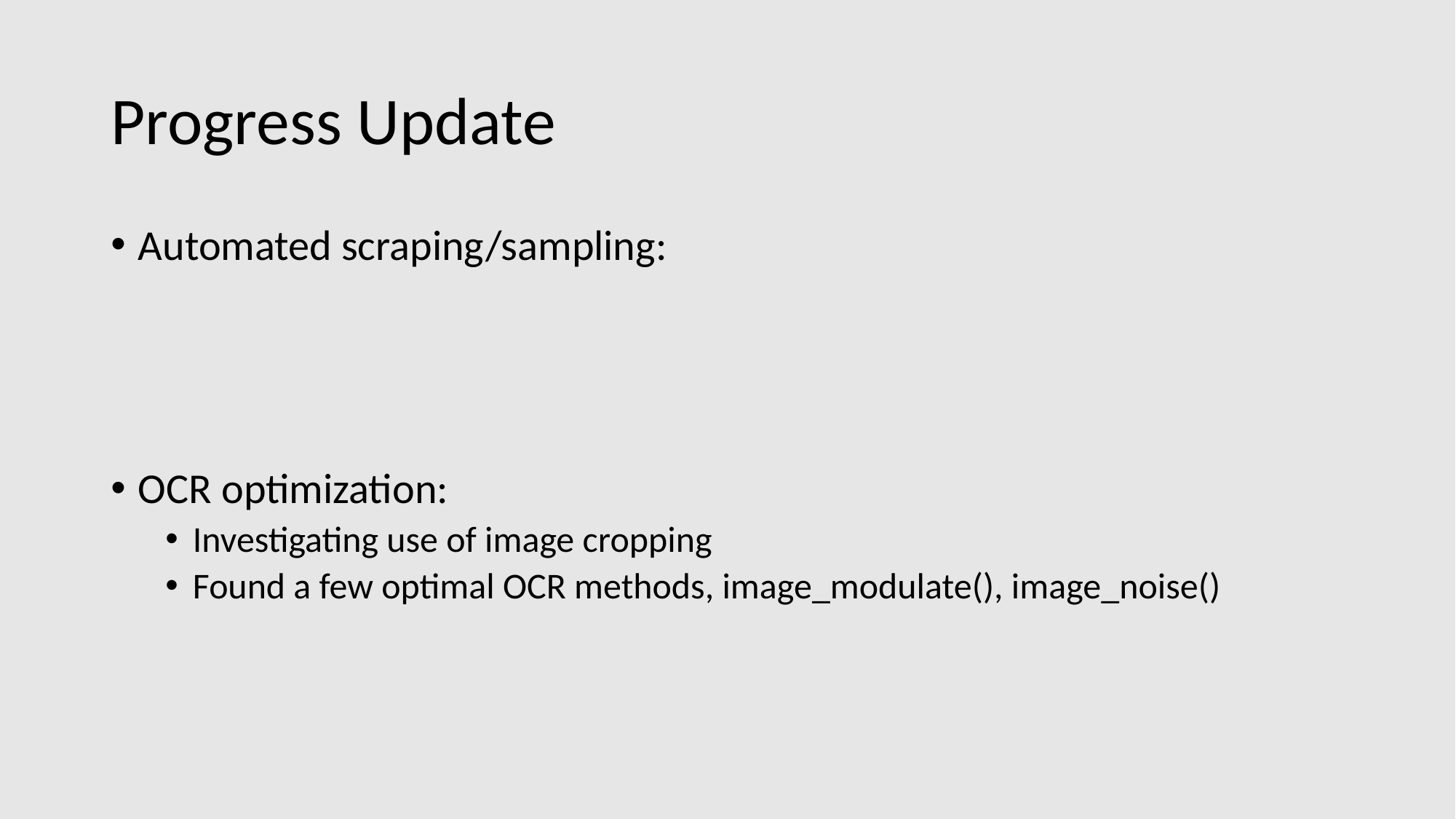

# Progress Update
Automated scraping/sampling:

OCR optimization:
Investigating use of image cropping
Found a few optimal OCR methods, image_modulate(), image_noise()